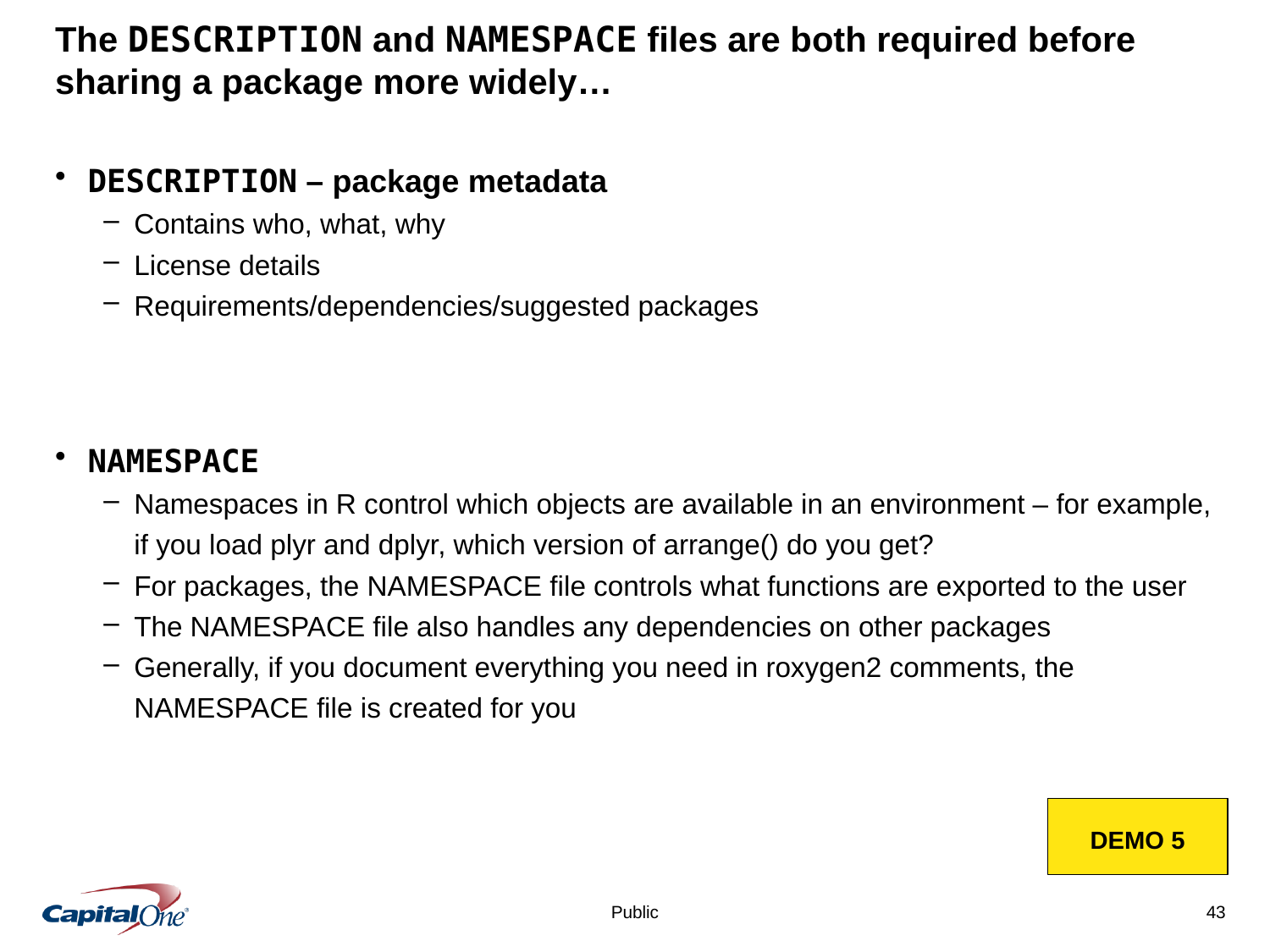

# The DESCRIPTION and NAMESPACE files are both required before sharing a package more widely…
DESCRIPTION – package metadata
Contains who, what, why
License details
Requirements/dependencies/suggested packages

NAMESPACE
Namespaces in R control which objects are available in an environment – for example, if you load plyr and dplyr, which version of arrange() do you get?
For packages, the NAMESPACE file controls what functions are exported to the user
The NAMESPACE file also handles any dependencies on other packages
Generally, if you document everything you need in roxygen2 comments, the NAMESPACE file is created for you
DEMO 5